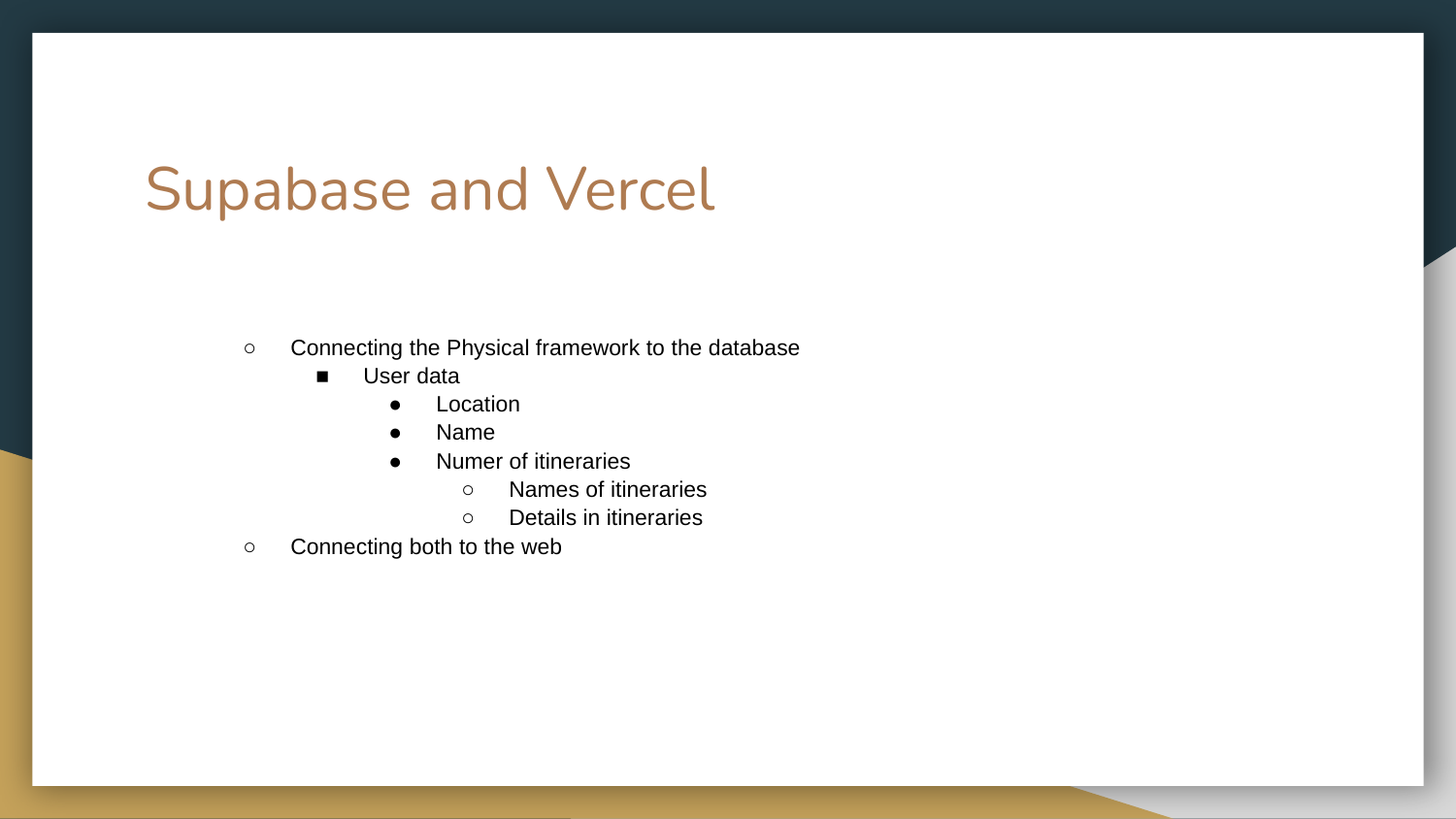

# Supabase and Vercel
Connecting the Physical framework to the database
User data
Location
Name
Numer of itineraries
Names of itineraries
Details in itineraries
Connecting both to the web